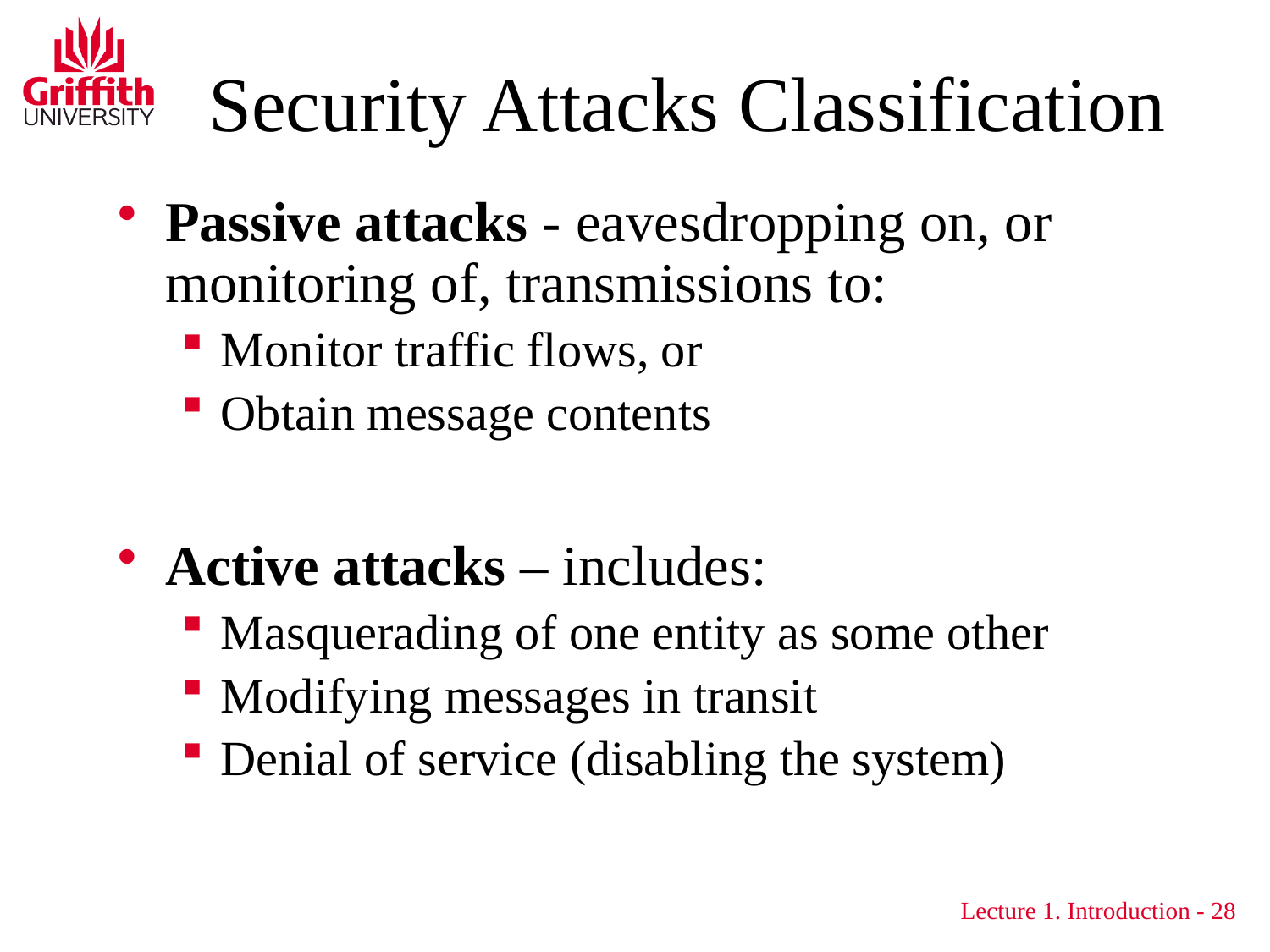

# Security Attacks Classification
Passive attacks - eavesdropping on, or monitoring of, transmissions to:
Monitor traffic flows, or
Obtain message contents

Active attacks – includes:
Masquerading of one entity as some other
Modifying messages in transit
Denial of service (disabling the system)
Lecture 1. Introduction - 28